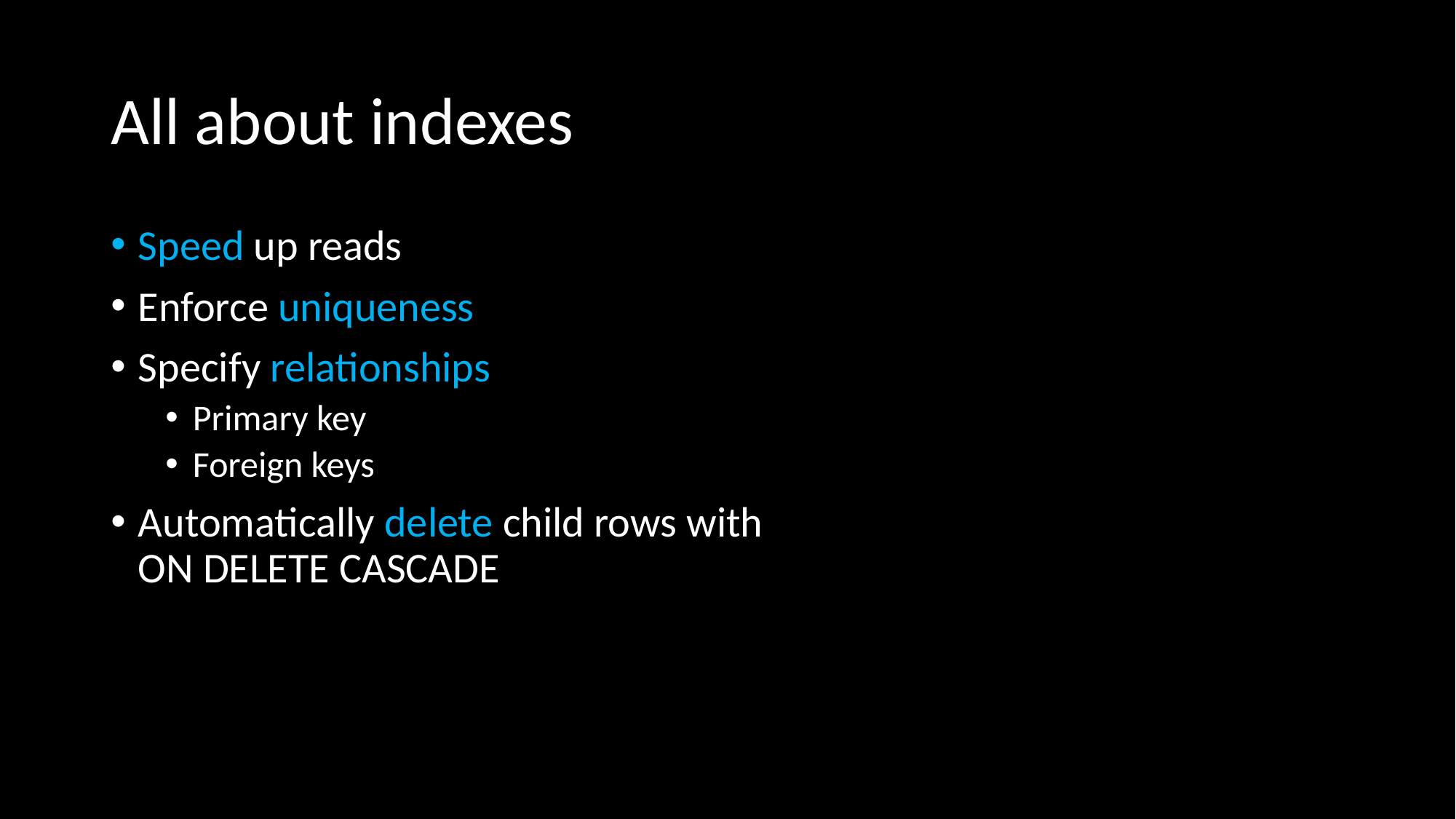

# All about indexes
Speed up reads
Enforce uniqueness
Specify relationships
Primary key
Foreign keys
Automatically delete child rows with ON DELETE CASCADE